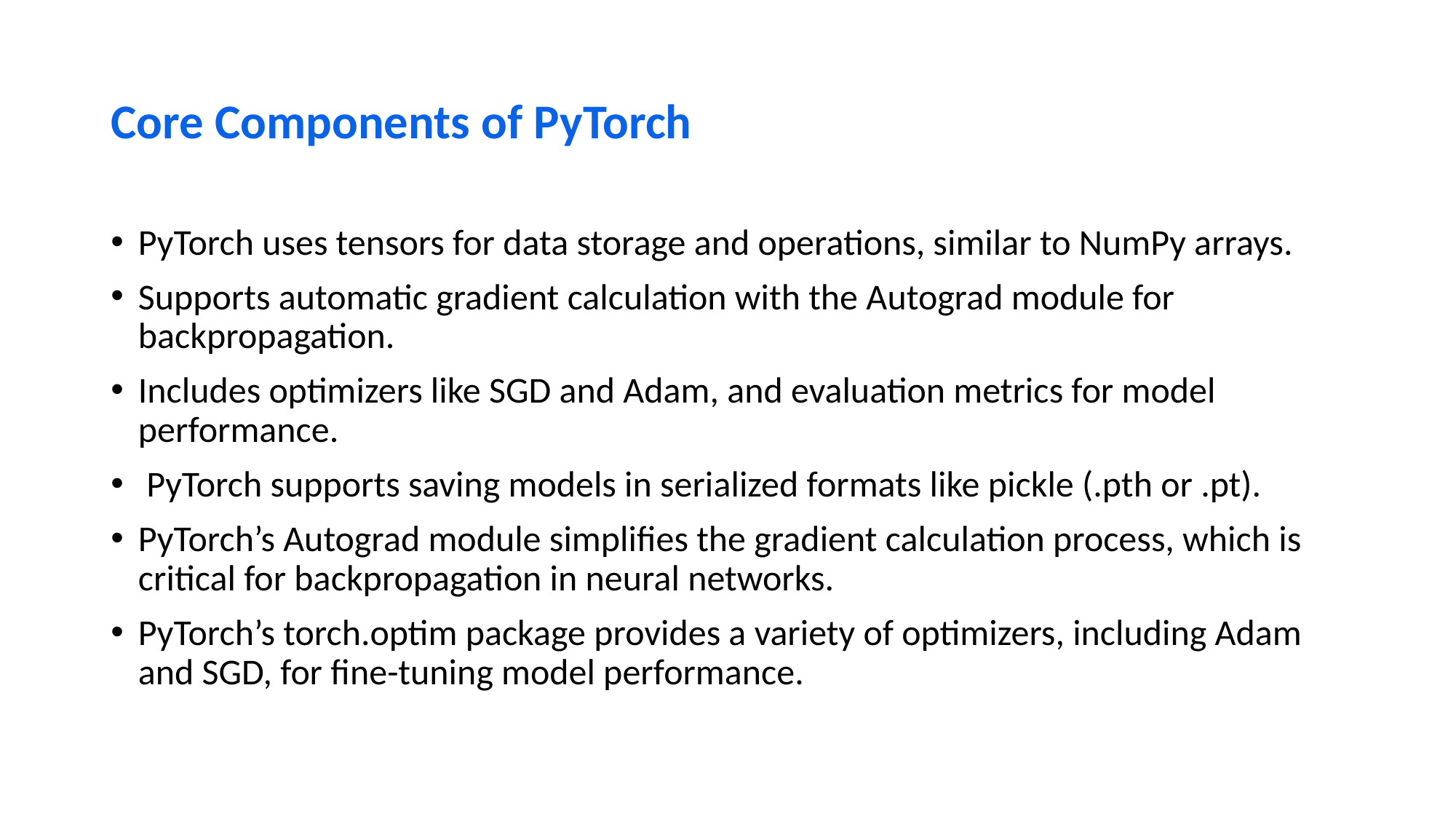

# Core Components of PyTorch
PyTorch uses tensors for data storage and operations, similar to NumPy arrays.
Supports automatic gradient calculation with the Autograd module for backpropagation.
Includes optimizers like SGD and Adam, and evaluation metrics for model performance.
 PyTorch supports saving models in serialized formats like pickle (.pth or .pt).
PyTorch’s Autograd module simplifies the gradient calculation process, which is critical for backpropagation in neural networks.
PyTorch’s torch.optim package provides a variety of optimizers, including Adam and SGD, for fine-tuning model performance.